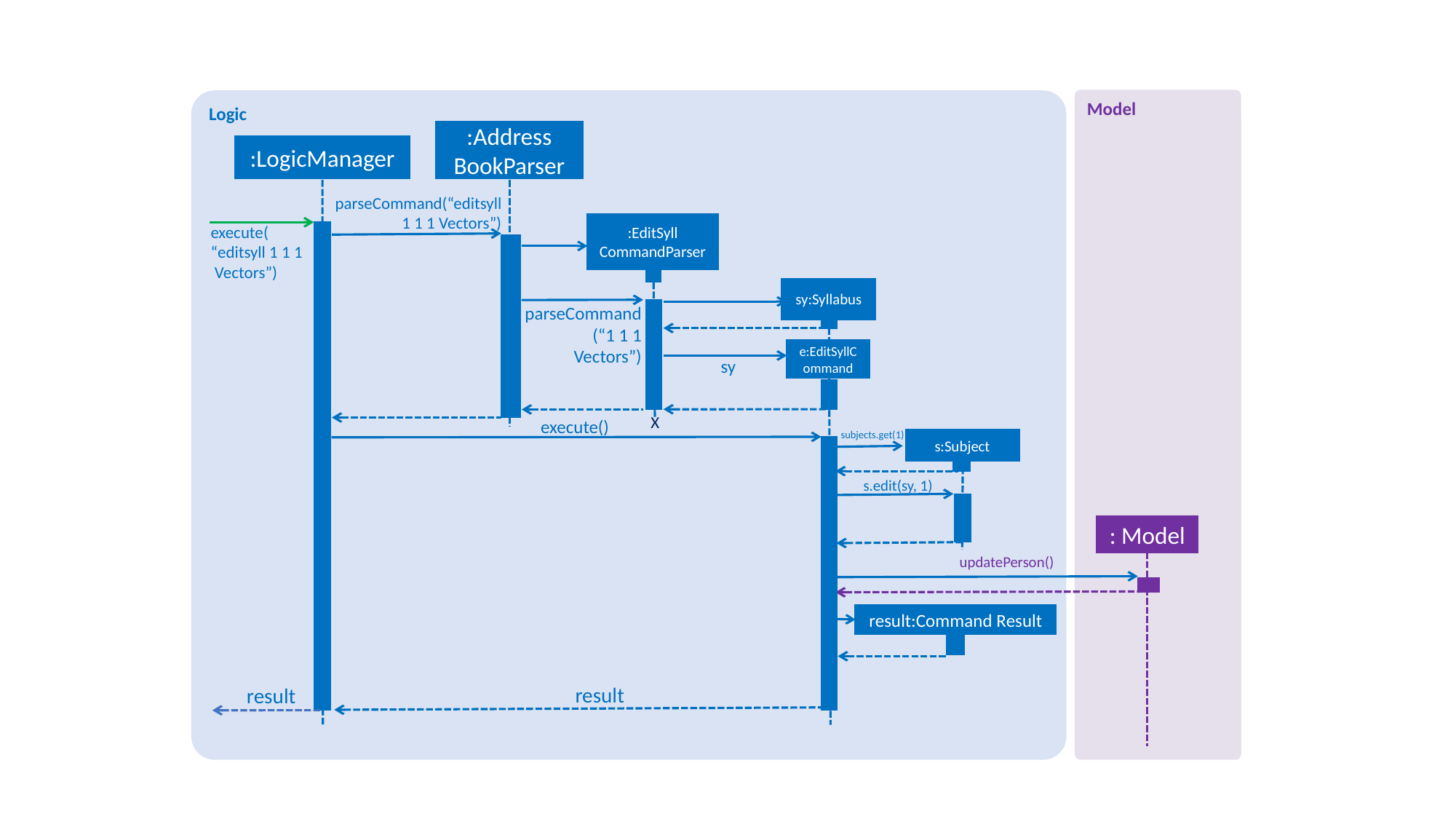

Model
Logic
:Address
BookParser
:LogicManager
parseCommand(“editsyll 1 1 1 Vectors”)
:EditSyll
CommandParser
execute(
“editsyll 1 1 1
 Vectors”)

sy:Syllabus

parseCommand(“1 1 1 Vectors”)

e:EditSyllCommand
sy

   X
execute()
subjects.get(1)
s:Subject

s.edit(sy, 1)

: Model
updatePerson()

result:Command Result

result
result